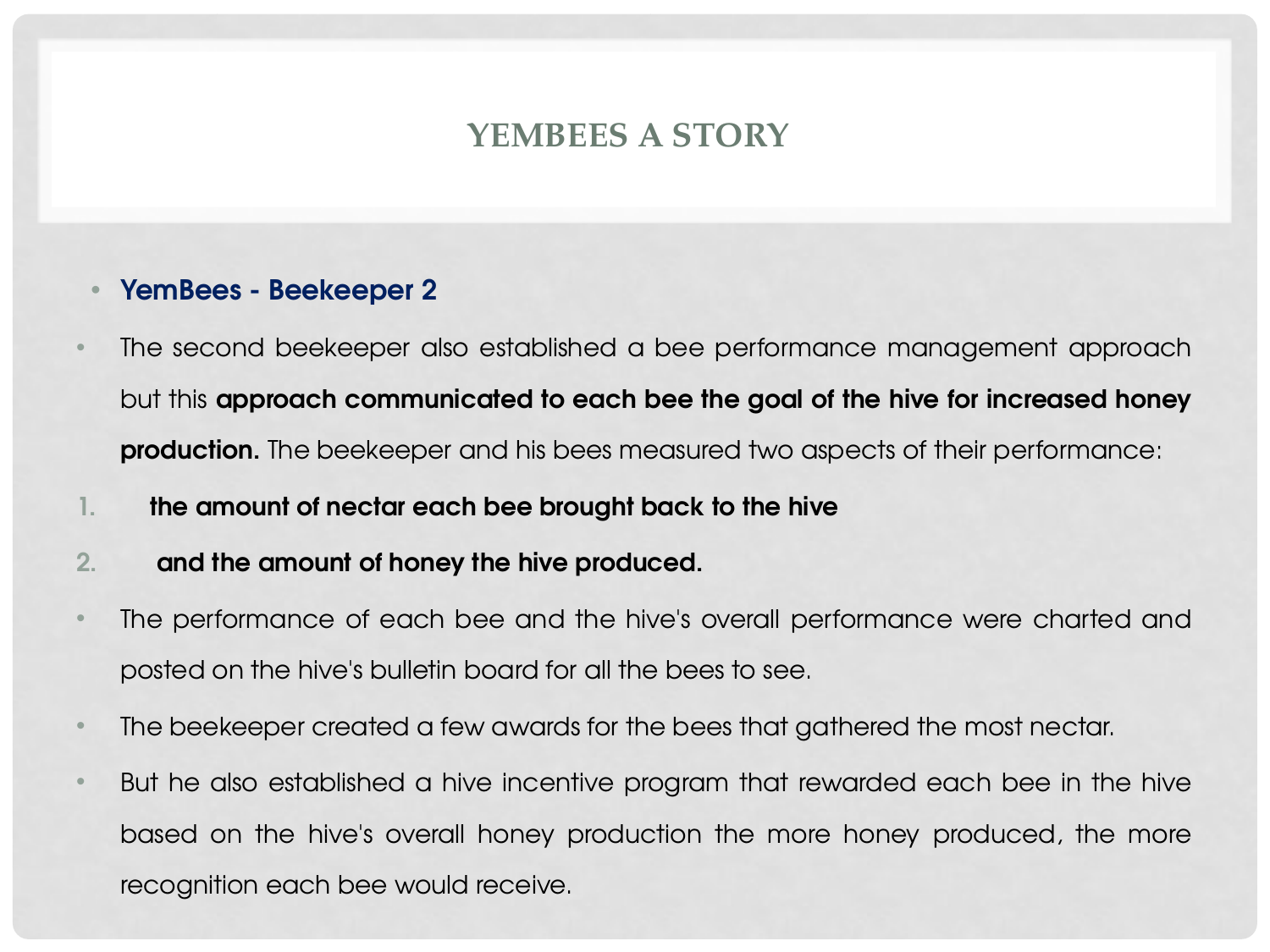

# YemBees A story
YemBees - Beekeeper 2
The second beekeeper also established a bee performance management approach but this approach communicated to each bee the goal of the hive for increased honey production. The beekeeper and his bees measured two aspects of their performance:
the amount of nectar each bee brought back to the hive
 and the amount of honey the hive produced.
The performance of each bee and the hive's overall performance were charted and posted on the hive's bulletin board for all the bees to see.
The beekeeper created a few awards for the bees that gathered the most nectar.
But he also established a hive incentive program that rewarded each bee in the hive based on the hive's overall honey production the more honey produced, the more recognition each bee would receive.